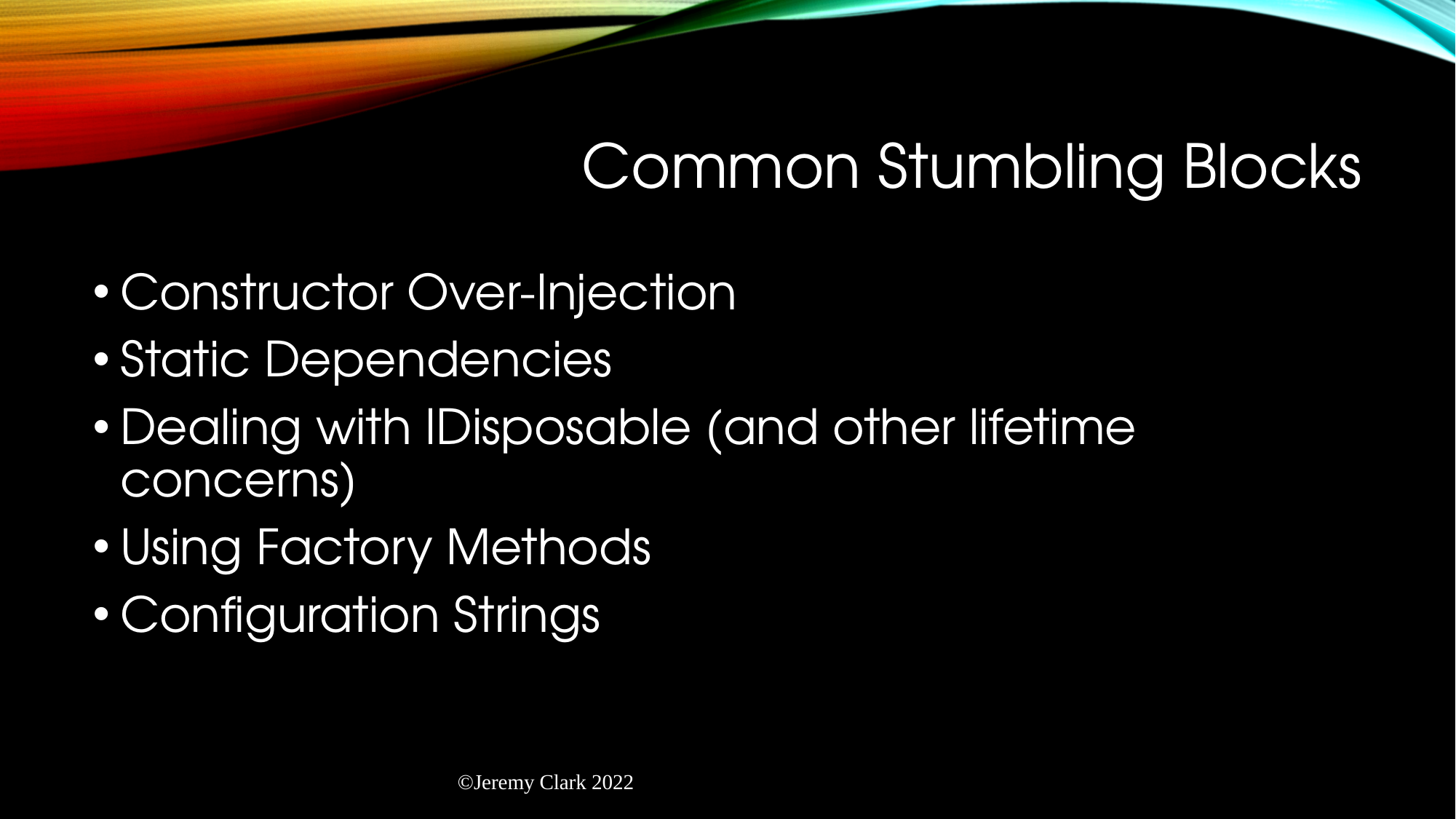

# Common Stumbling Blocks
Constructor Over-Injection
Static Dependencies
Dealing with IDisposable (and other lifetime concerns)
Using Factory Methods
Configuration Strings

©Jeremy Clark 2022